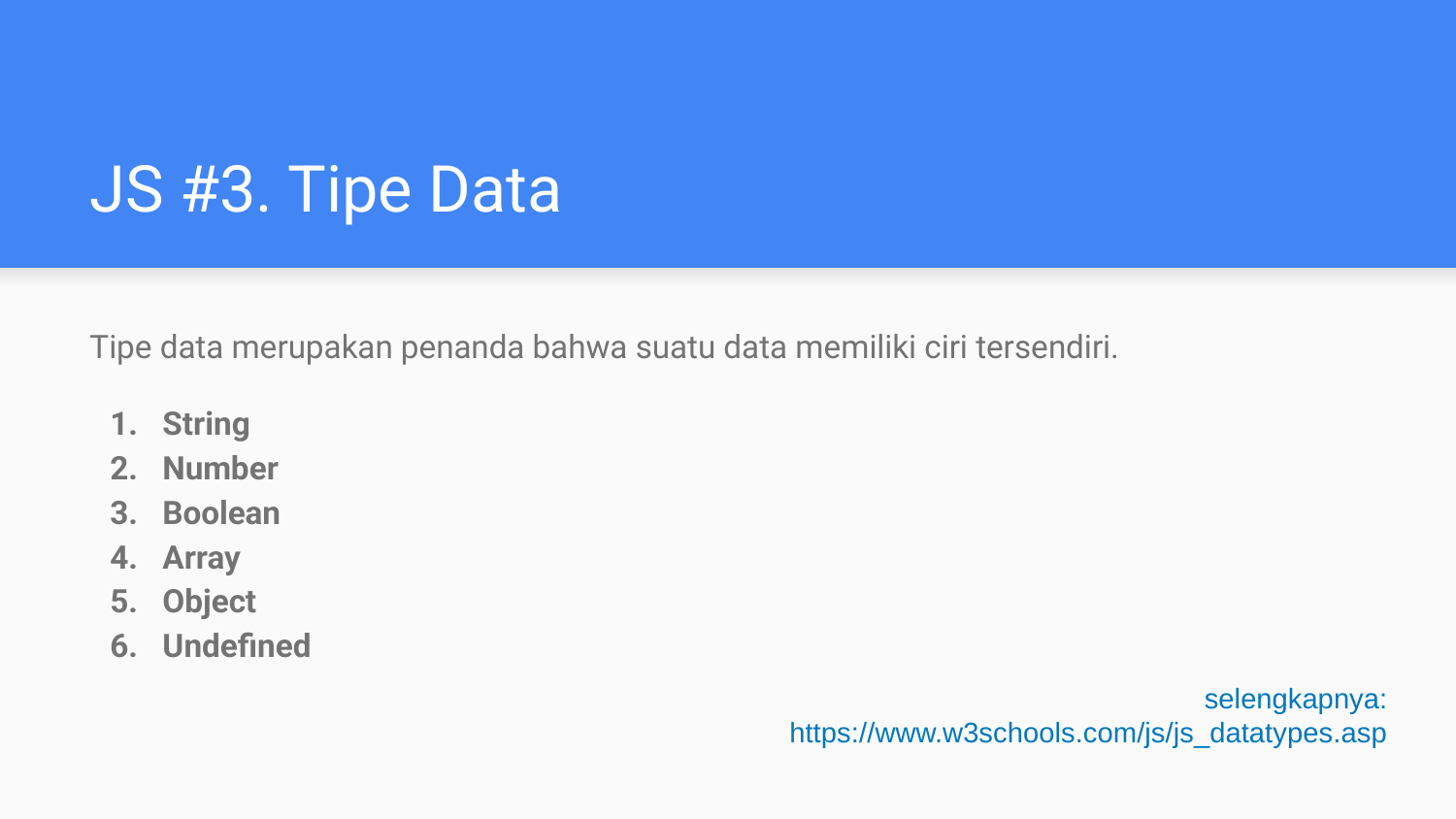

# JS #3. Tipe Data
Tipe data merupakan penanda bahwa suatu data memiliki ciri tersendiri.
String
Number
Boolean
Array
Object
Undefined
selengkapnya: https://www.w3schools.com/js/js_datatypes.asp